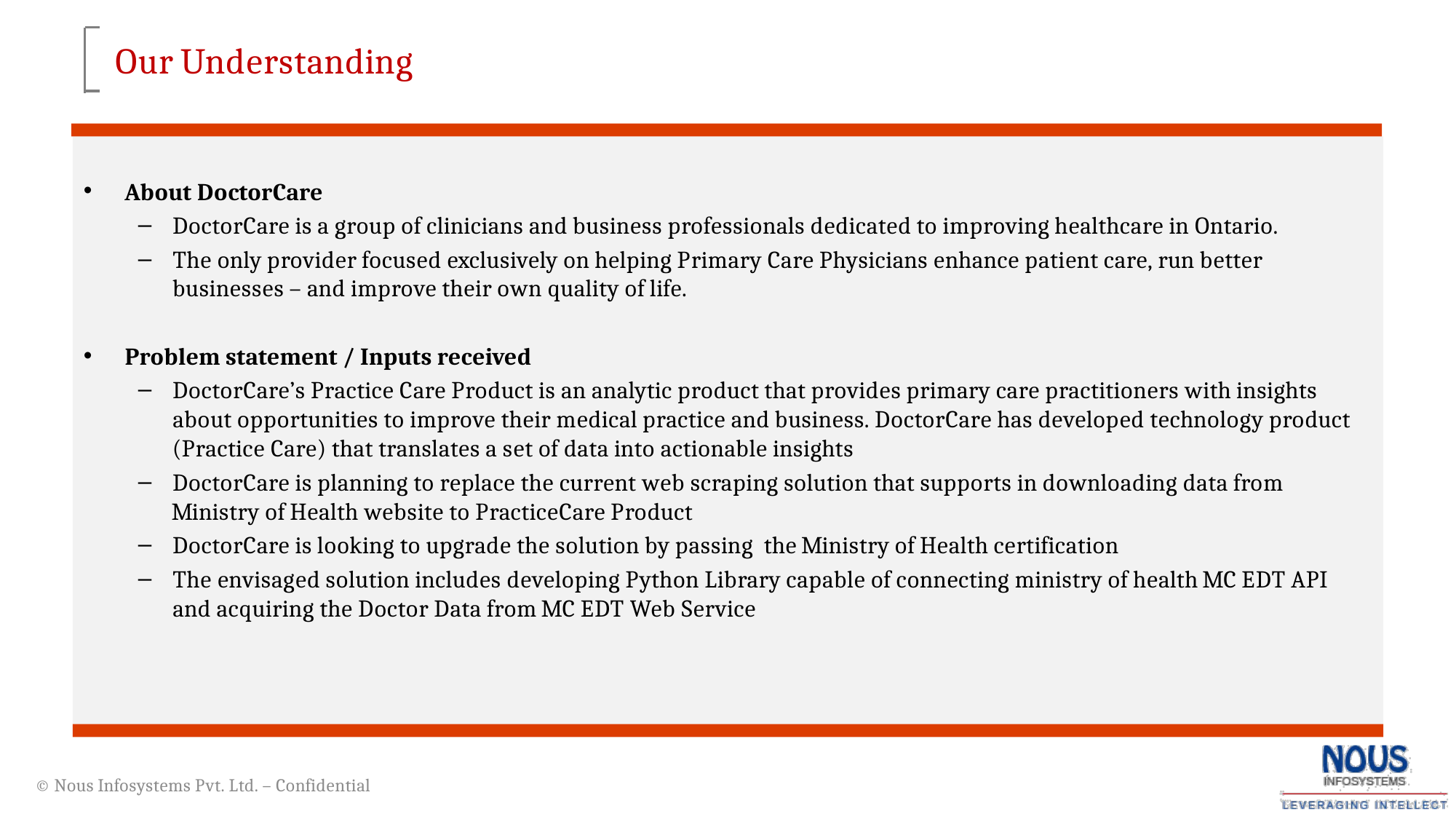

# Our Understanding

About DoctorCare
DoctorCare is a group of clinicians and business professionals dedicated to improving healthcare in Ontario.
The only provider focused exclusively on helping Primary Care Physicians enhance patient care, run better businesses – and improve their own quality of life.

Problem statement / Inputs received
DoctorCare’s Practice Care Product is an analytic product that provides primary care practitioners with insights about opportunities to improve their medical practice and business. DoctorCare has developed technology product (Practice Care) that translates a set of data into actionable insights
DoctorCare is planning to replace the current web scraping solution that supports in downloading data from Ministry of Health website to PracticeCare Product
DoctorCare is looking to upgrade the solution by passing  the Ministry of Health certification
The envisaged solution includes developing Python Library capable of connecting ministry of health MC EDT API and acquiring the Doctor Data from MC EDT Web Service